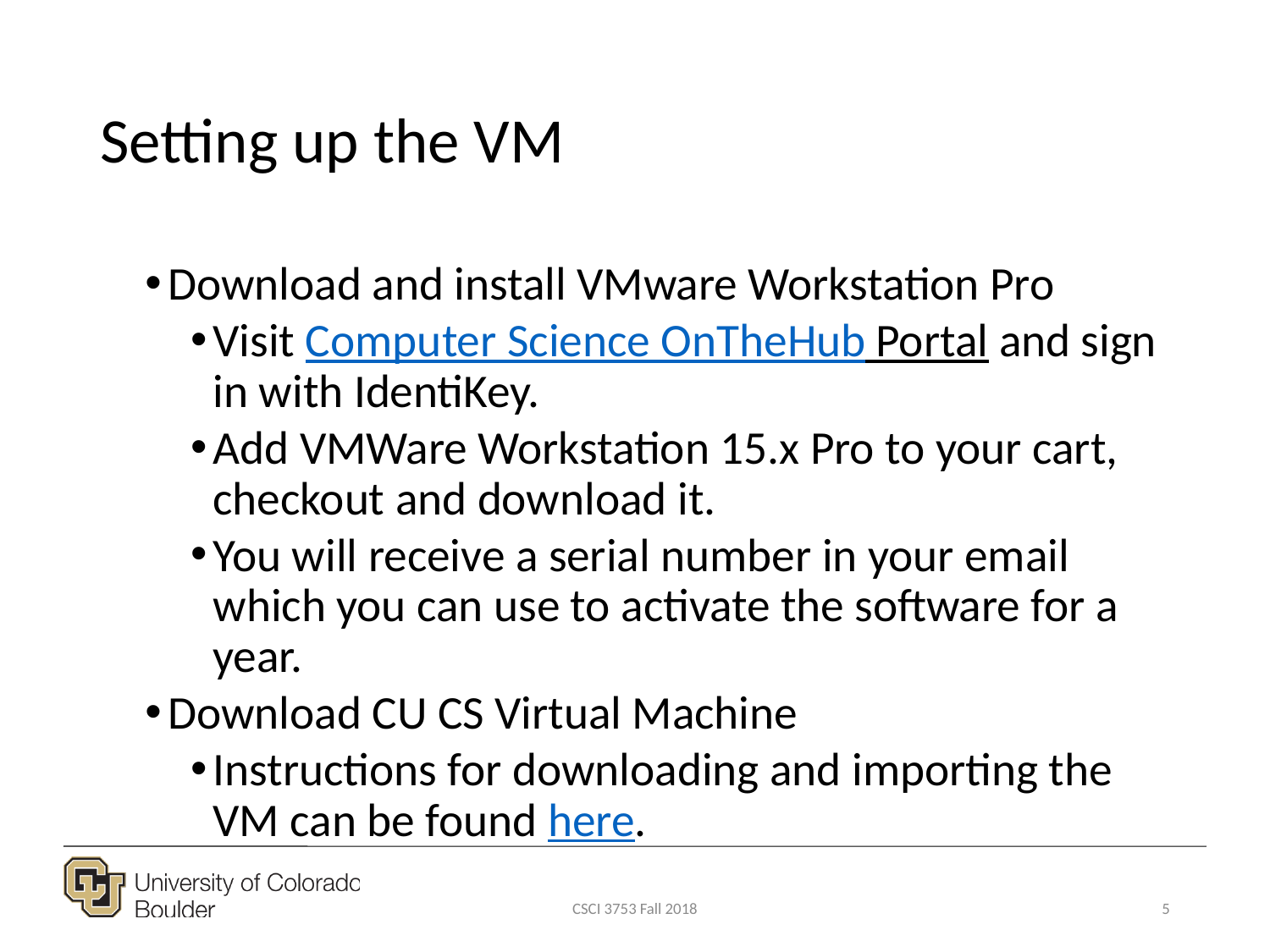

# Setting up the VM
Download and install VMware Workstation Pro
Visit Computer Science OnTheHub Portal and sign in with IdentiKey.
Add VMWare Workstation 15.x Pro to your cart, checkout and download it.
You will receive a serial number in your email which you can use to activate the software for a year.
Download CU CS Virtual Machine
Instructions for downloading and importing the VM can be found here.

CSCI 3753 Fall 2018
5